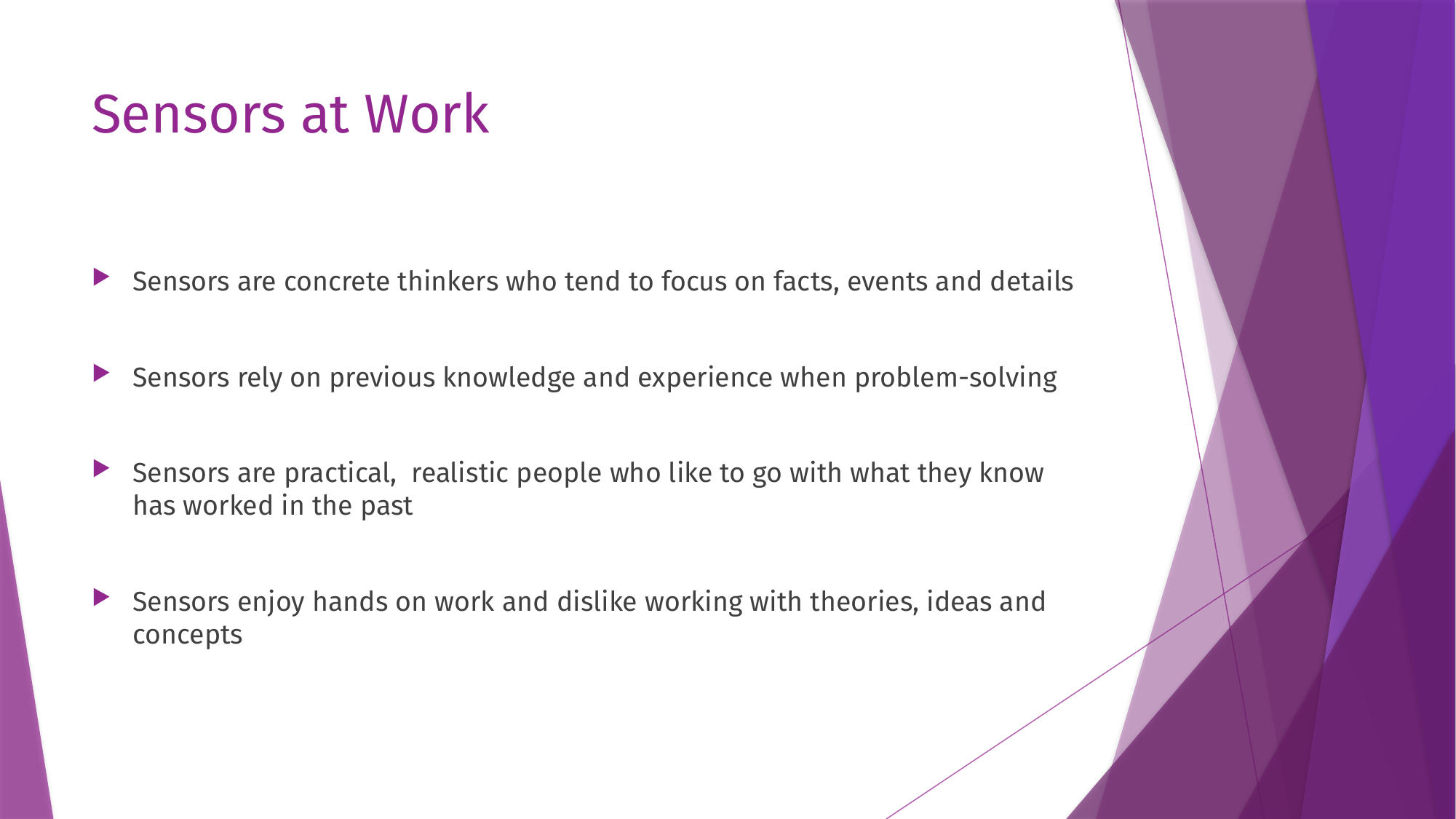

# Sensors at Work
Sensors are concrete thinkers who tend to focus on facts, events and details

Sensors rely on previous knowledge and experience when problem-solving

Sensors are practical,  realistic people who like to go with what they know has worked in the past

Sensors enjoy hands on work and dislike working with theories, ideas and concepts